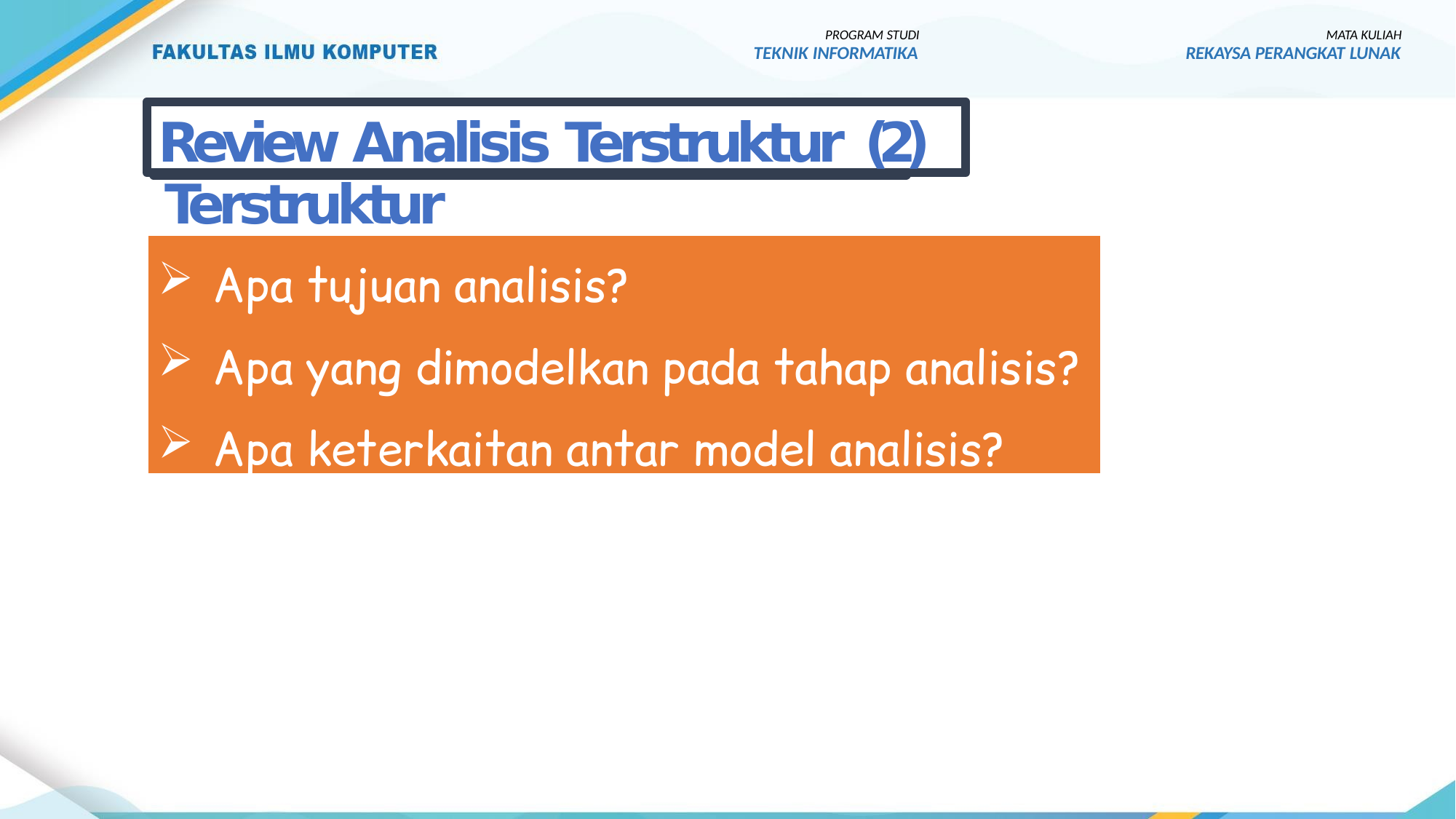

PROGRAM STUDI
TEKNIK INFORMATIKA
MATA KULIAH
REKAYSA PERANGKAT LUNAK
Review Analisis Terstruktur (2)
Overview Analisis Terstruktur

Apa tujuan analisis?
Apa yang dimodelkan pada tahap analisis?
Apa keterkaitan antar model analisis?